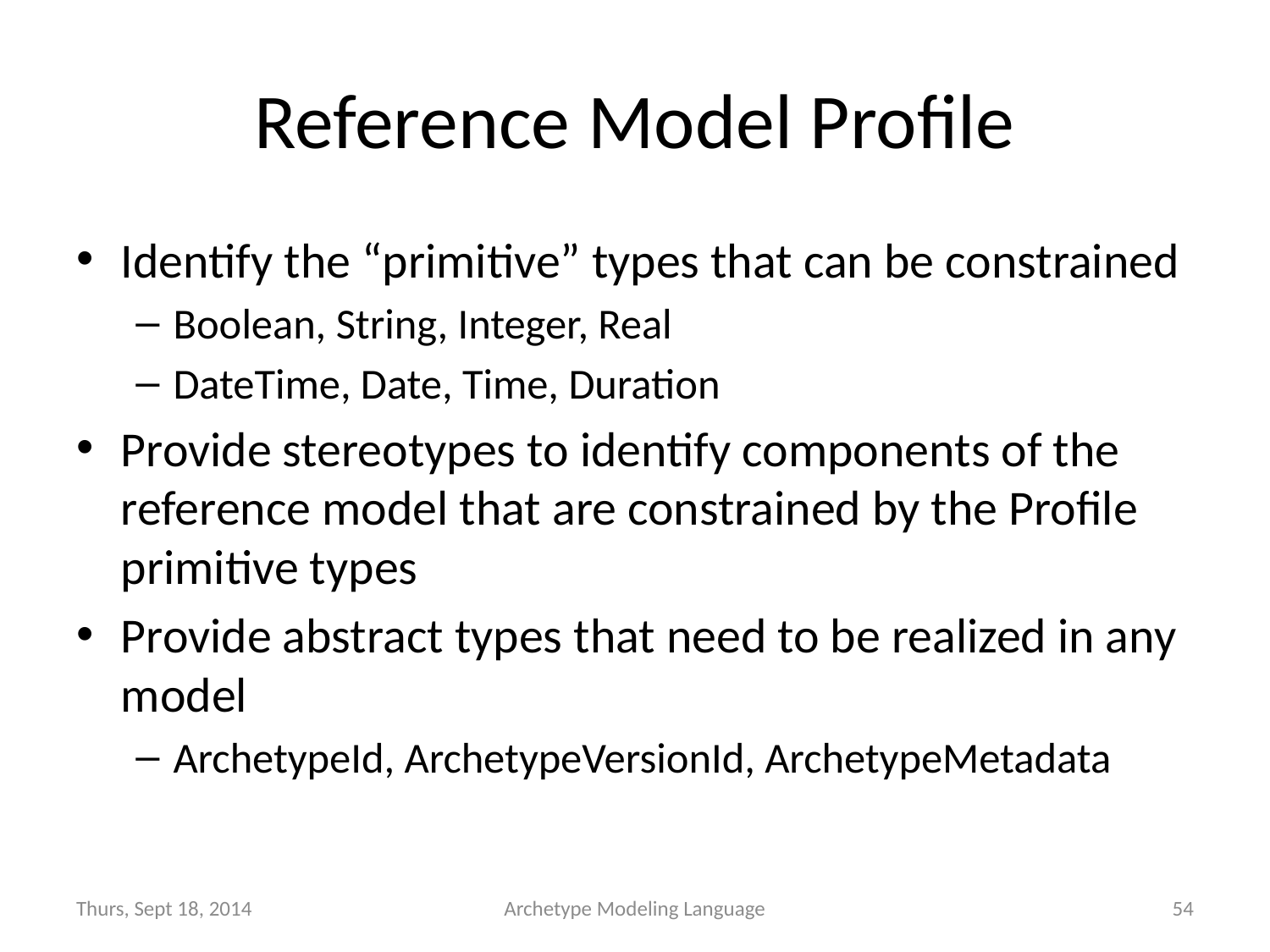

# Reference Model Profile
Identify the “primitive” types that can be constrained
Boolean, String, Integer, Real
DateTime, Date, Time, Duration
Provide stereotypes to identify components of the reference model that are constrained by the Profile primitive types
Provide abstract types that need to be realized in any model
ArchetypeId, ArchetypeVersionId, ArchetypeMetadata
Thurs, Sept 18, 2014
Archetype Modeling Language
54